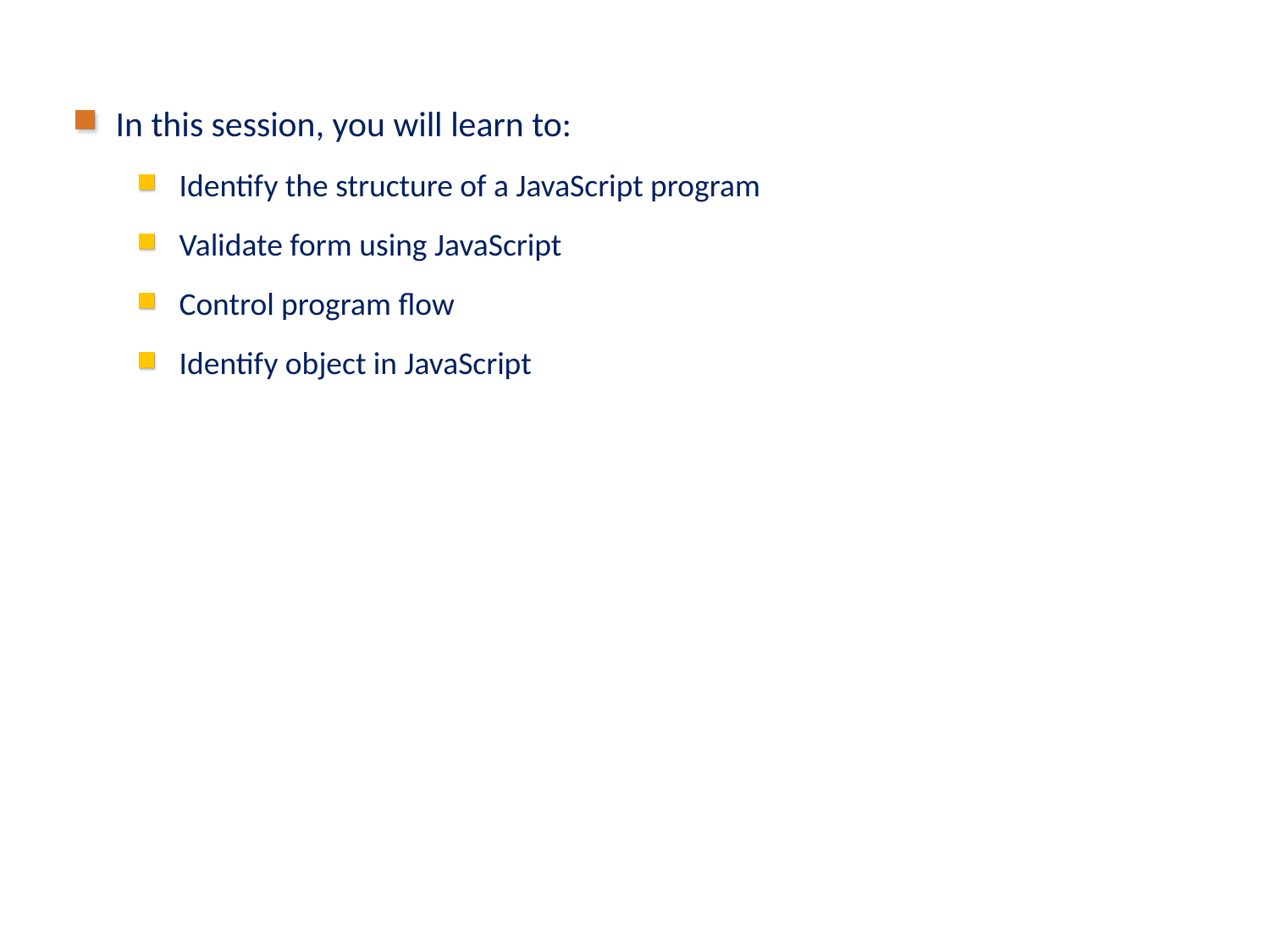

# Objectives
In this session, you will learn to:
Identify the structure of a JavaScript program
Validate form using JavaScript
Control program flow
Identify object in JavaScript